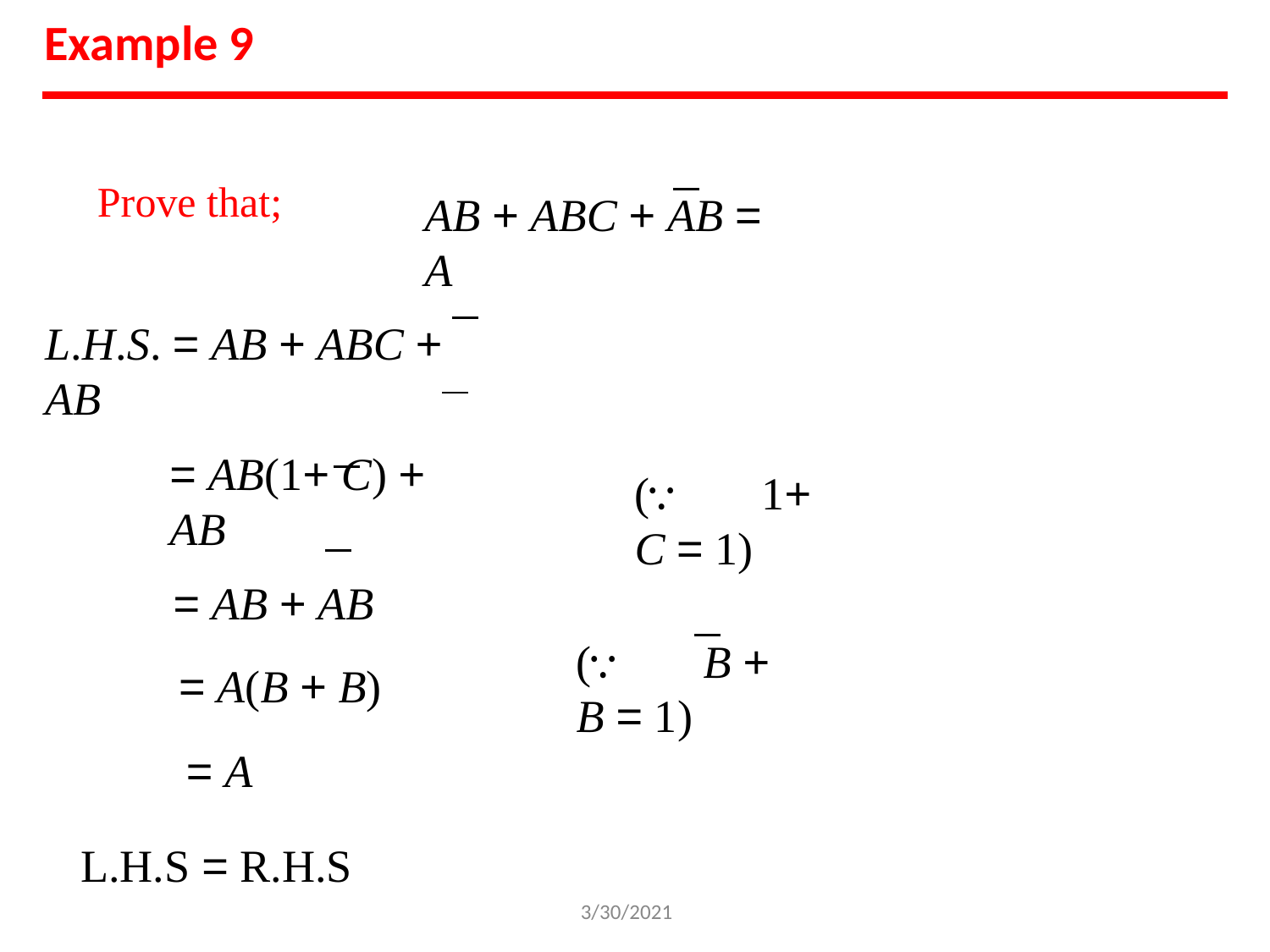

# Example 9

Prove that;
AB + ABC + AB = A

L.H.S. = AB + ABC + AB
= AB(1+ C) + AB
= AB + AB
= A(B + B)
= A
L.H.S = R.H.S

(	1+ C = 1)

(	B + B = 1)

3/30/2021